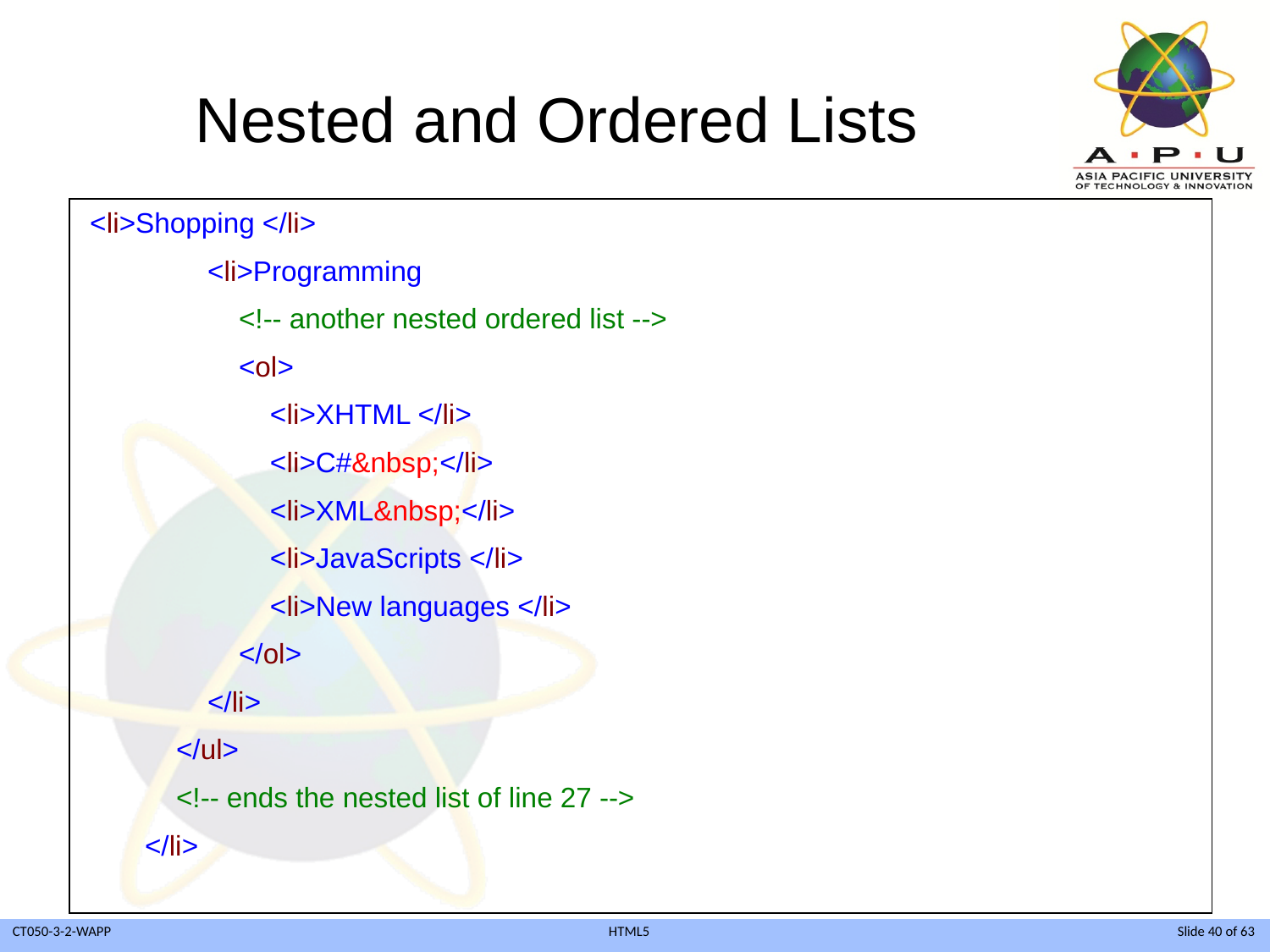

# Nested and Ordered Lists
 <li>Shopping </li>
                <li>Programming
                    <!-- another nested ordered list -->
                    <ol>
                        <li>XHTML </li>
                        <li>C#&nbsp;</li>
                        <li>XML&nbsp;</li>
                        <li>JavaScripts </li>
                        <li>New languages </li>
                    </ol>
                </li>
            </ul>
            <!-- ends the nested list of line 27 -->
        </li>